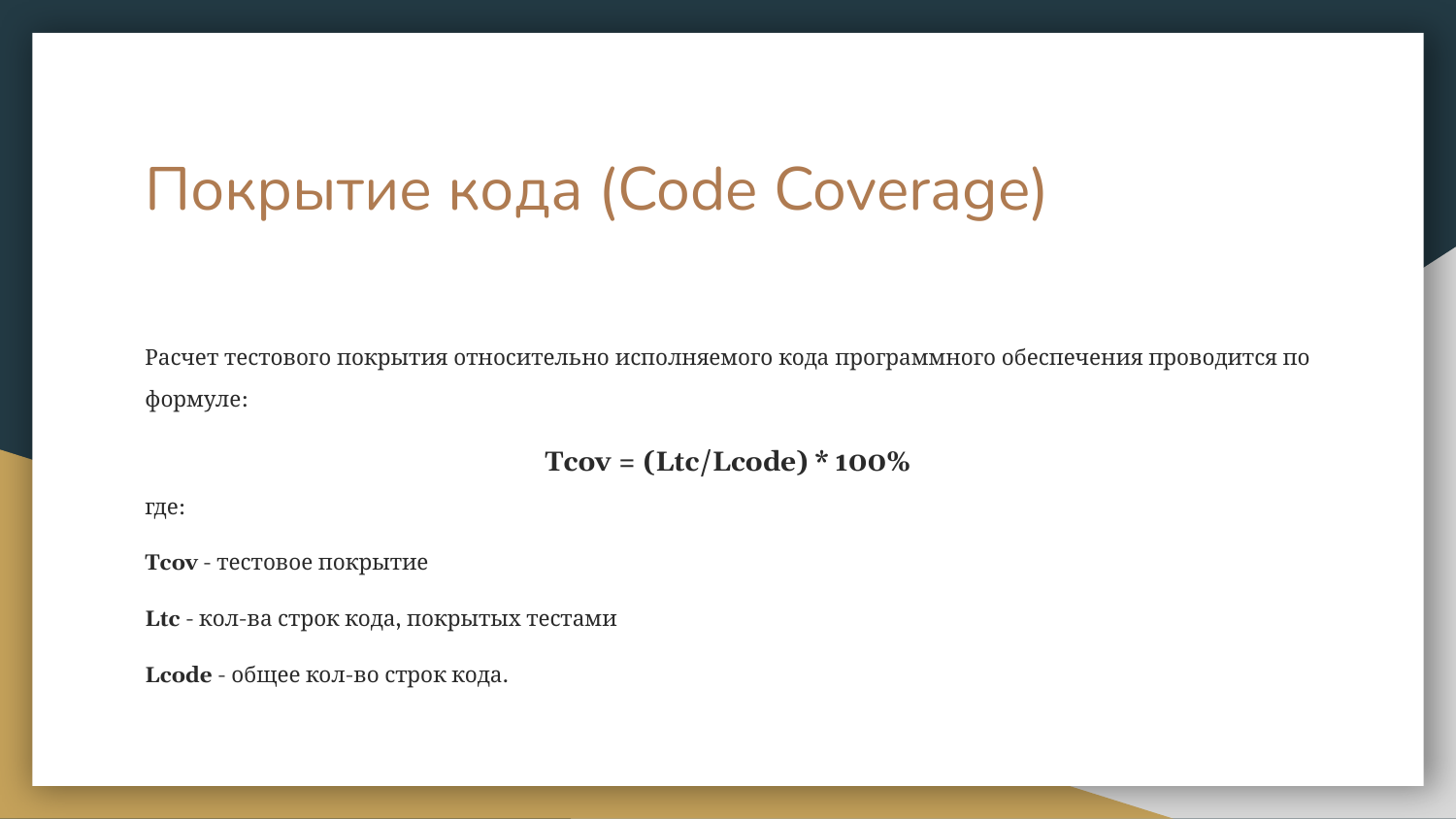

# Покрытие кода (Code Coverage)
Расчет тестового покрытия относительно исполняемого кода программного обеспечения проводится по формуле:
Tcov = (Ltc/Lcode) * 100%
где:
Tcov - тестовое покрытие
Ltc - кол-ва строк кода, покрытых тестами
Lcode - общее кол-во строк кода.